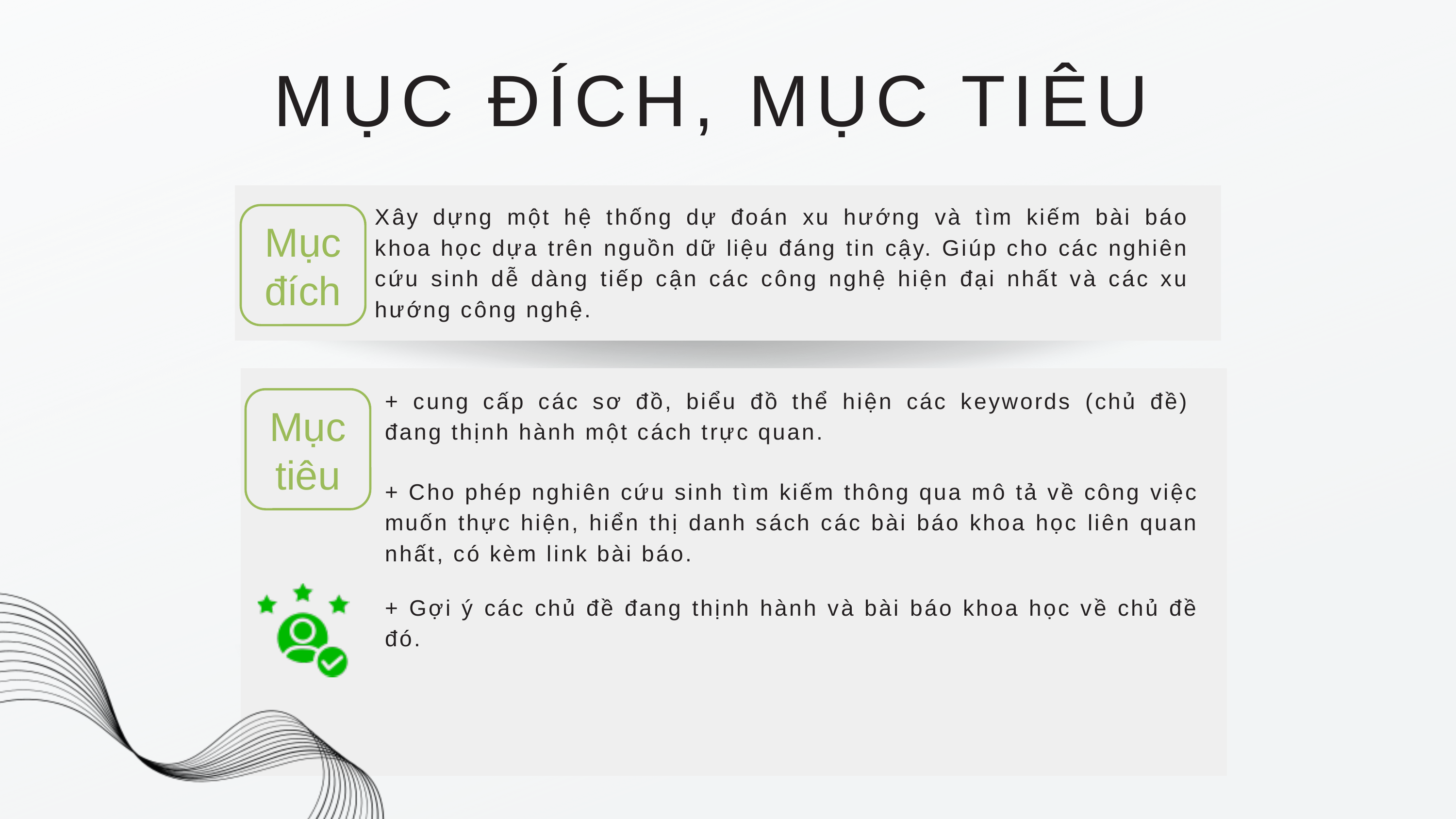

MỤC ĐÍCH, MỤC TIÊU

Xây dựng một hệ thống dự đoán xu hướng và tìm kiếm bài báo khoa học dựa trên nguồn dữ liệu đáng tin cậy. Giúp cho các nghiên cứu sinh dễ dàng tiếp cận các công nghệ hiện đại nhất và các xu hướng công nghệ.
Mục đích

+ cung cấp các sơ đồ, biểu đồ thể hiện các keywords (chủ đề) đang thịnh hành một cách trực quan.
Mục tiêu

+ Cho phép nghiên cứu sinh tìm kiếm thông qua mô tả về công việc muốn thực hiện, hiển thị danh sách các bài báo khoa học liên quan nhất, có kèm link bài báo.

+ Gợi ý các chủ đề đang thịnh hành và bài báo khoa học về chủ đề đó.